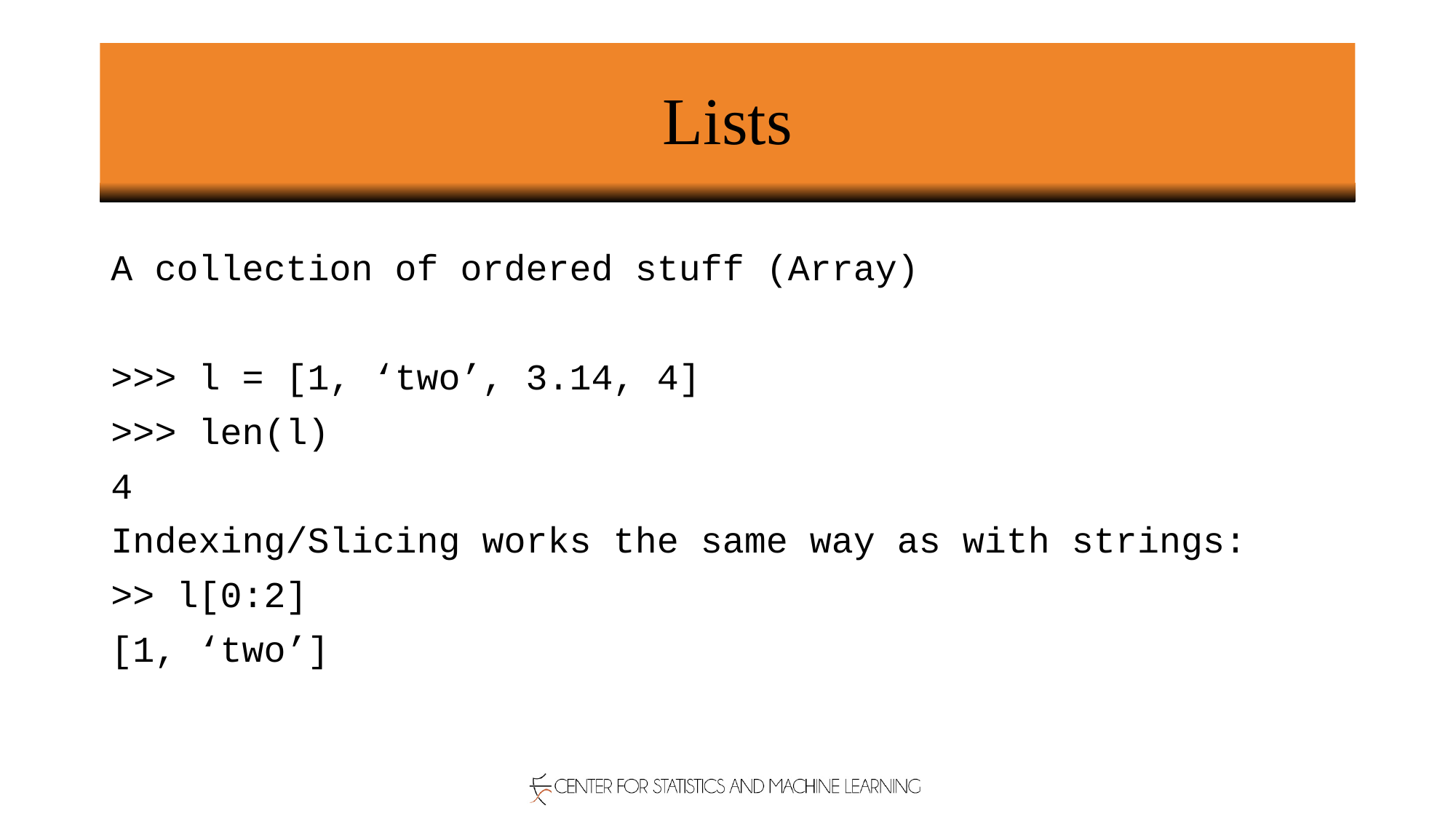

# Lists
A collection of ordered stuff (Array)

>>> l = [1, ‘two’, 3.14, 4]
>>> len(l)
4
Indexing/Slicing works the same way as with strings:
>> l[0:2]
[1, ‘two’]